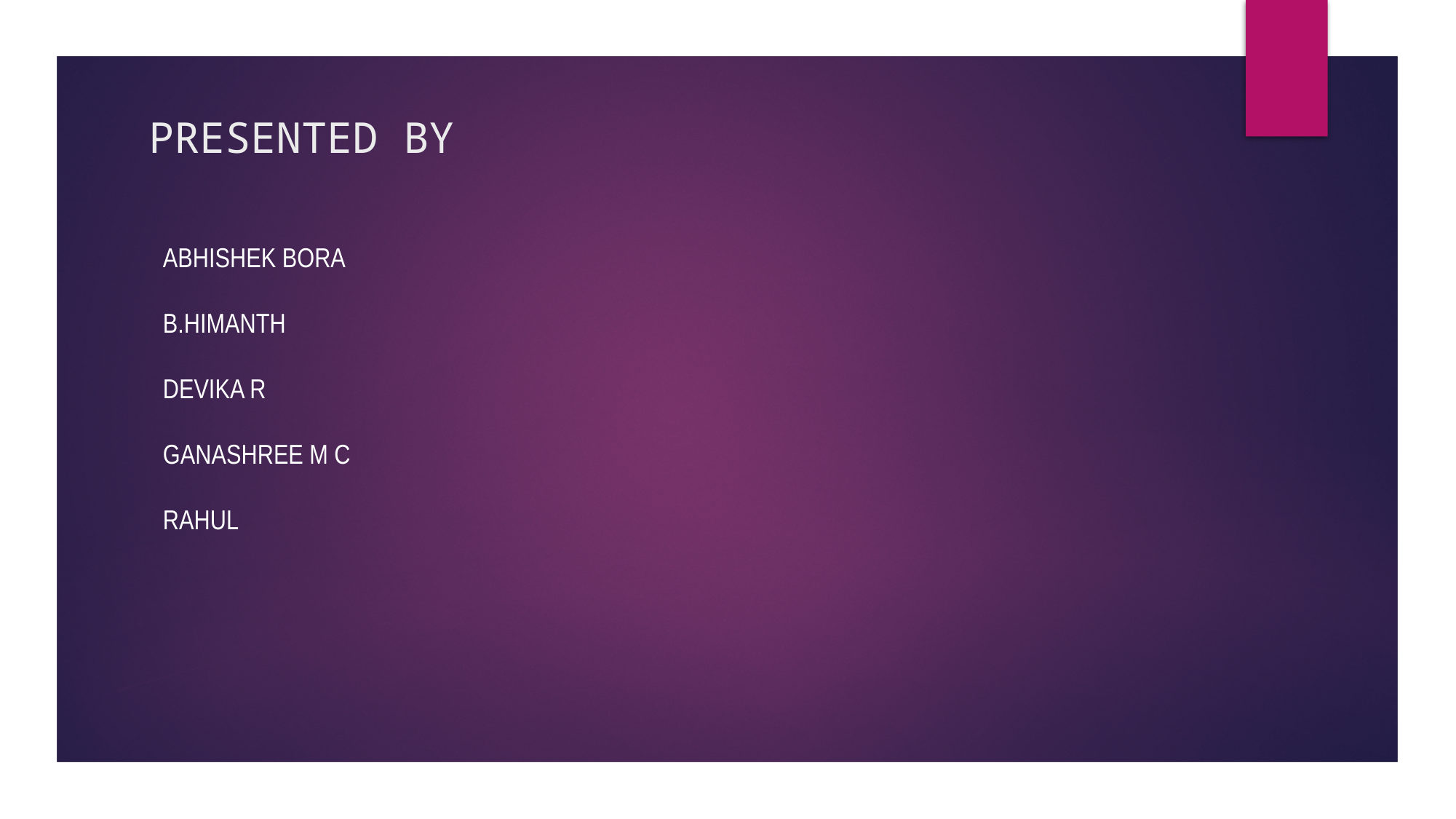

# PRESENTED BY
ABHISHEK BORA
B.HIMANTH
DEVIKA R
GANASHREE M C
RAHUL